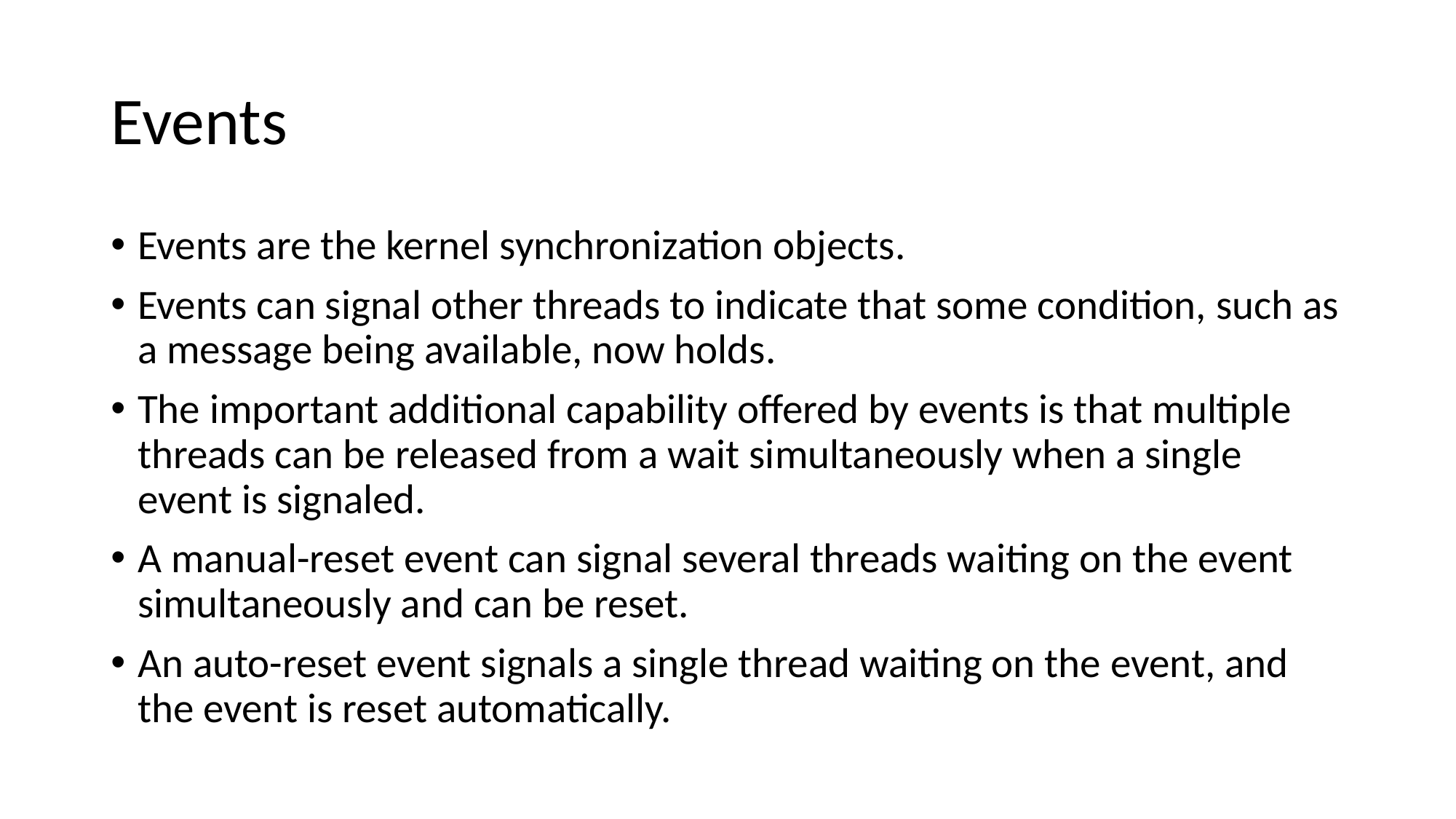

# Events
Events are the kernel synchronization objects.
Events can signal other threads to indicate that some condition, such as a message being available, now holds.
The important additional capability offered by events is that multiple threads can be released from a wait simultaneously when a single event is signaled.
A manual-reset event can signal several threads waiting on the event simultaneously and can be reset.
An auto-reset event signals a single thread waiting on the event, and the event is reset automatically.